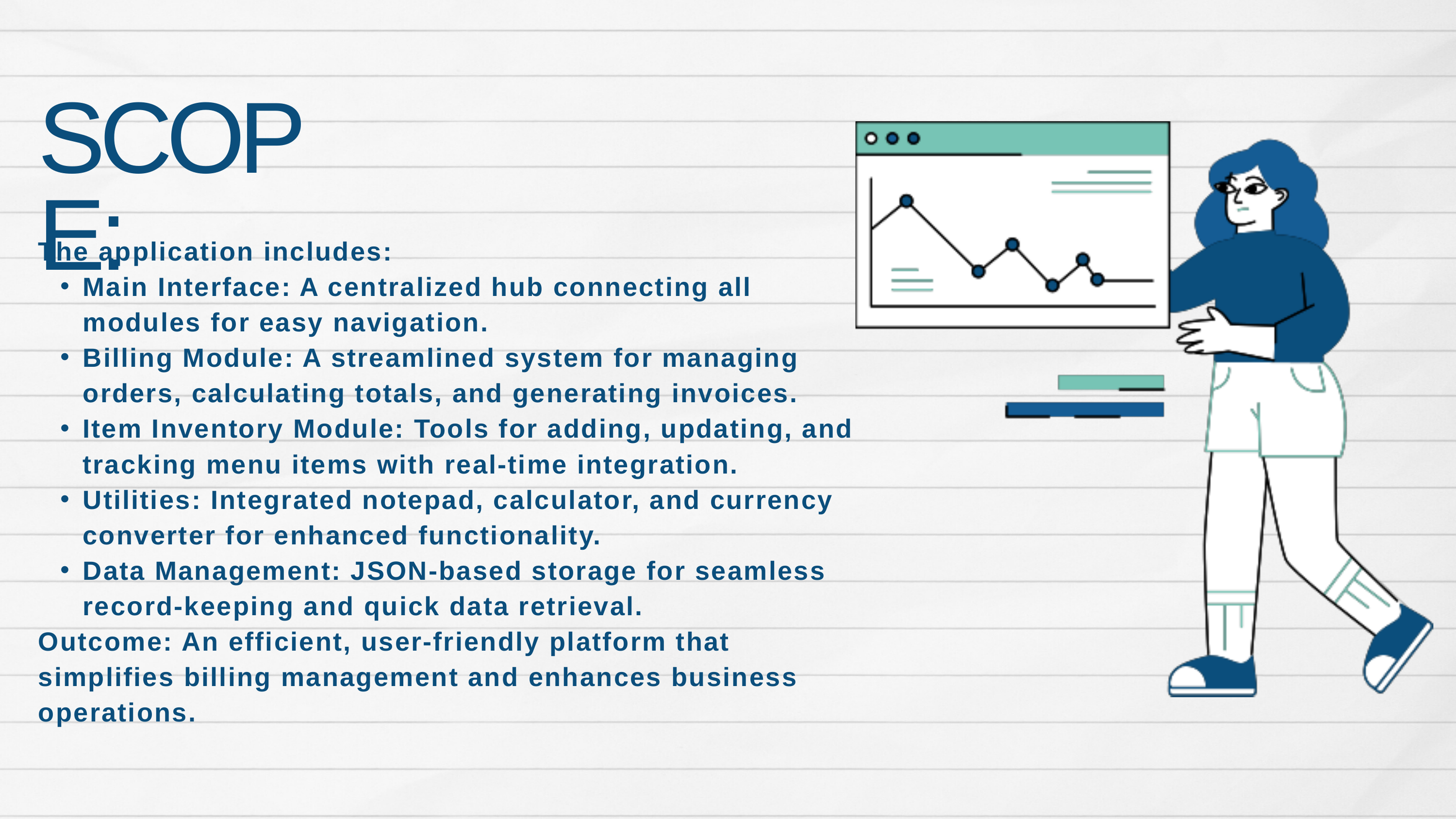

SCOPE:

The application includes:
Main Interface: A centralized hub connecting all modules for easy navigation.
Billing Module: A streamlined system for managing orders, calculating totals, and generating invoices.
Item Inventory Module: Tools for adding, updating, and tracking menu items with real-time integration.
Utilities: Integrated notepad, calculator, and currency converter for enhanced functionality.
Data Management: JSON-based storage for seamless record-keeping and quick data retrieval.
Outcome: An efficient, user-friendly platform that simplifies billing management and enhances business operations.